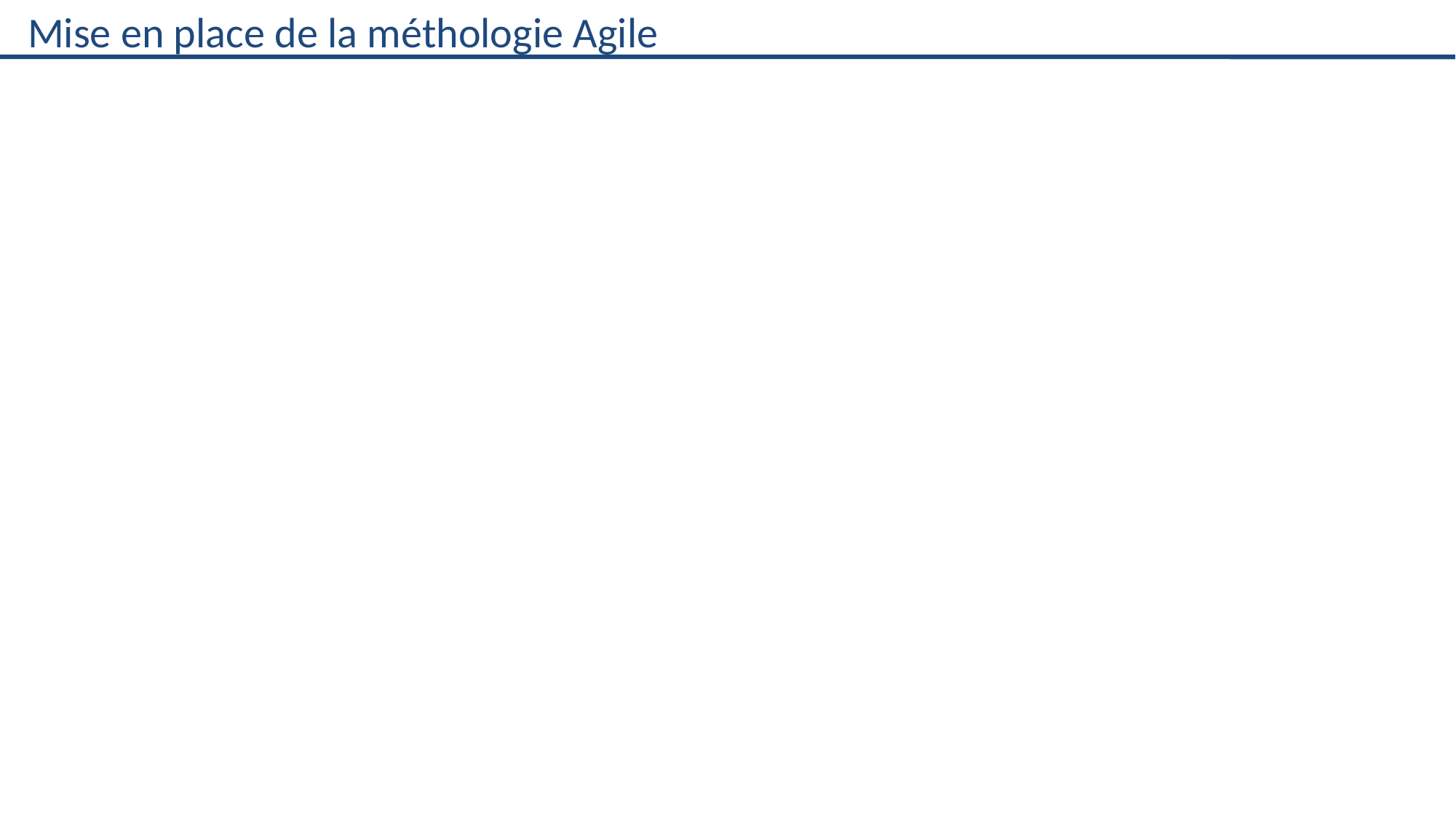

Mise en place de la méthologie Agile